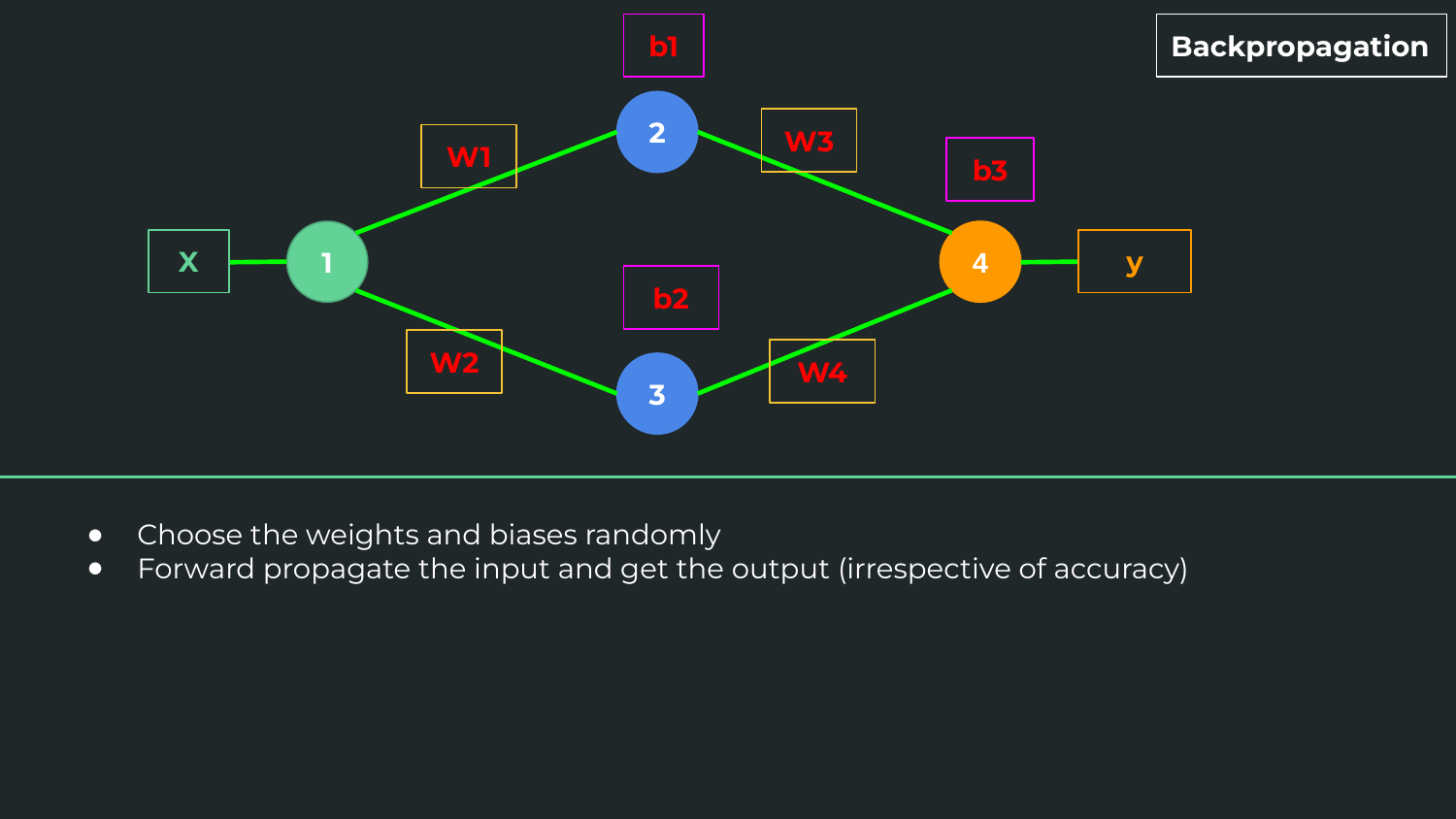

b1
Backpropagation
2
W3
W1
b3
1
4
X
y
b2
W2
W4
3
Choose the weights and biases randomly
Forward propagate the input and get the output (irrespective of accuracy)